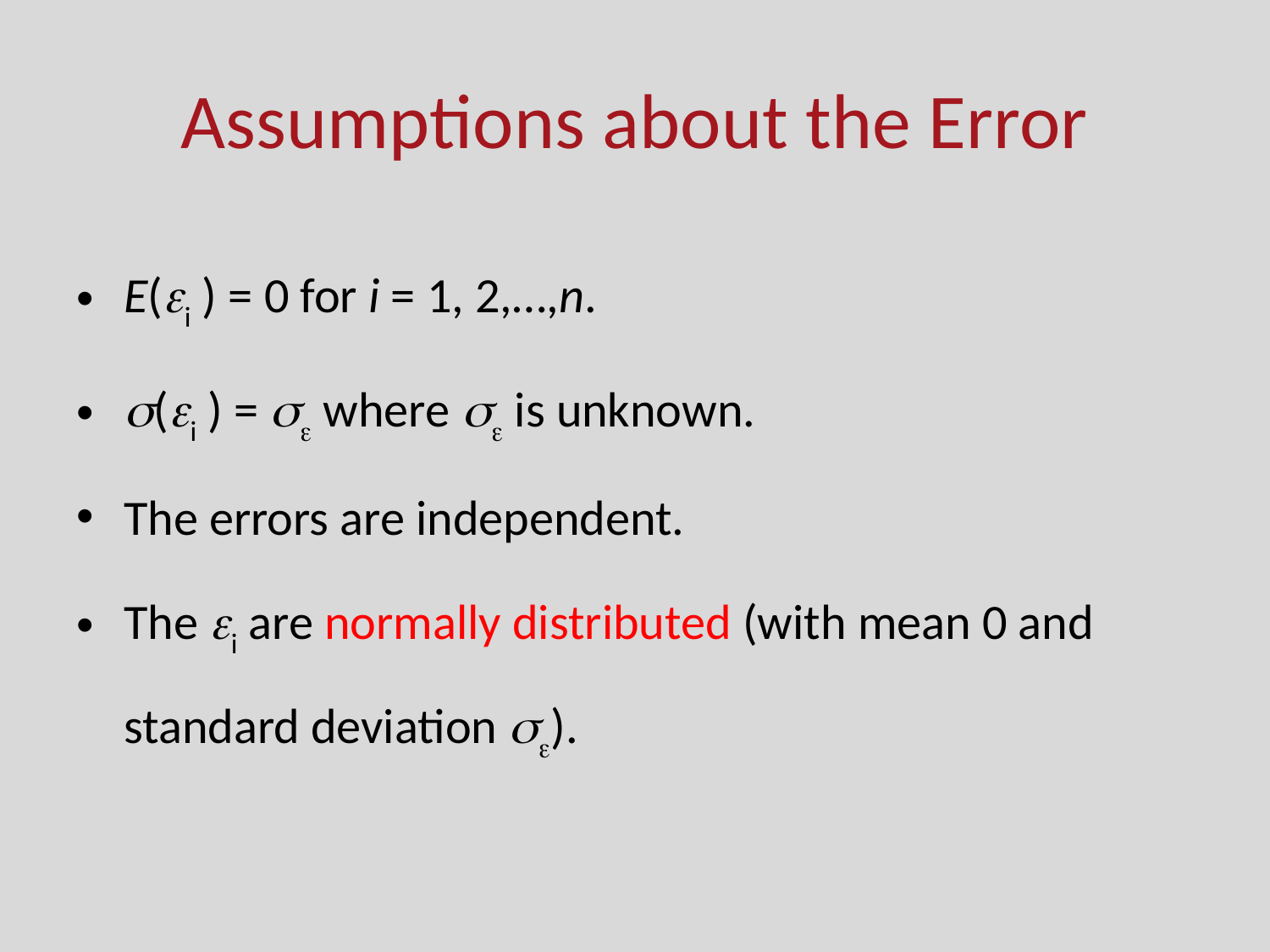

# Assumptions about the Error
E(εi ) = 0 for i = 1, 2,…,n.
σ(εi ) = σε where σε is unknown.
The errors are independent.
The εi are normally distributed (with mean 0 and standard deviation σε).